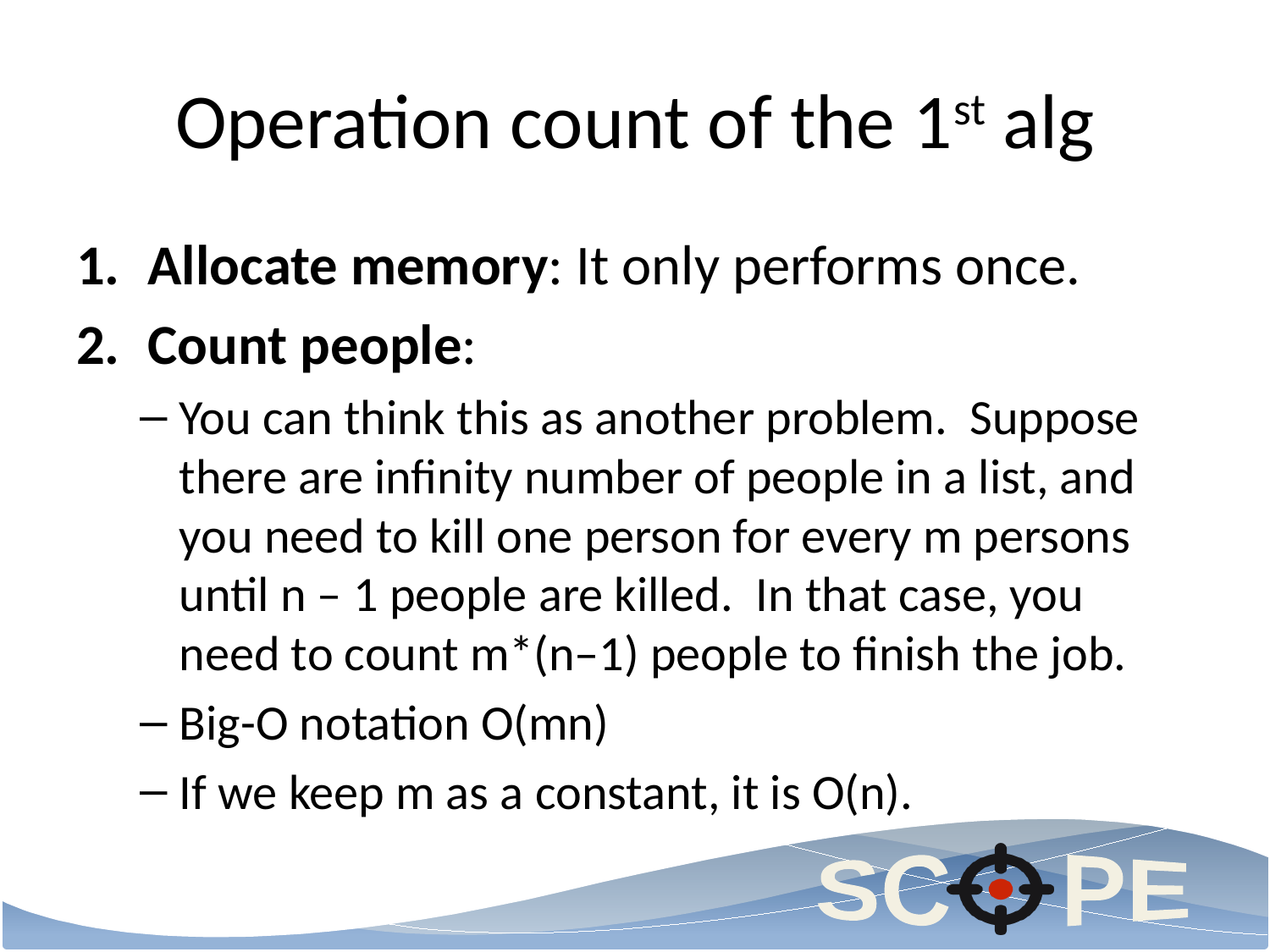

# Operation count of the 1st alg
Allocate memory: It only performs once.
Count people:
You can think this as another problem.  Suppose there are infinity number of people in a list, and you need to kill one person for every m persons until n – 1 people are killed.  In that case, you need to count m*(n–1) people to finish the job.
Big-O notation O(mn)
If we keep m as a constant, it is O(n).